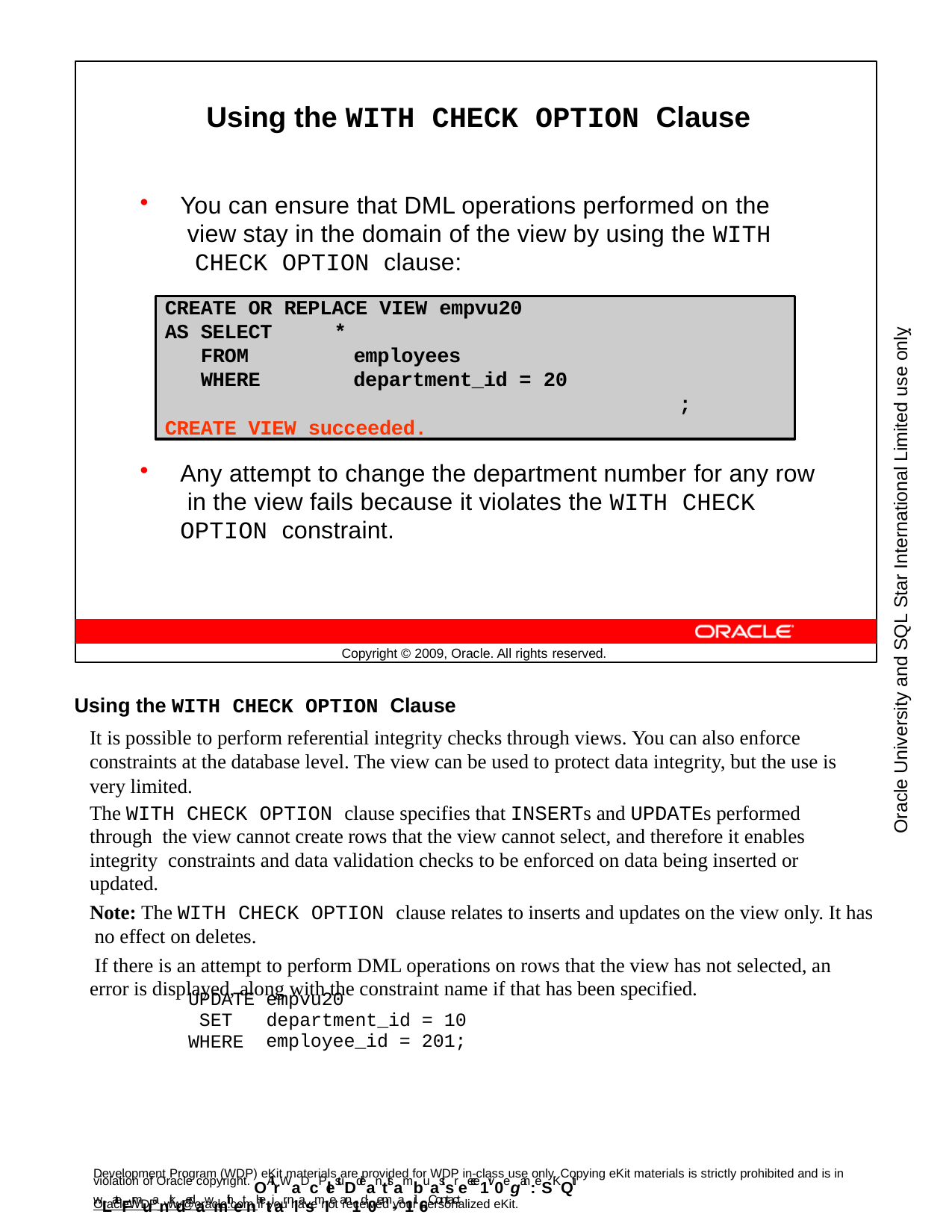

Using the WITH CHECK OPTION Clause

You can ensure that DML operations performed on the  view stay in the domain of the view by using the WITH  CHECK OPTION clause:
CREATE OR REPLACE VIEW empvu20
AS SELECT	*
FROM	employees
WHERE	department_id = 20
;
CREATE VIEW succeeded.
Oracle University and SQL Star International Limited use onlyฺ
WITH CHECK OPTION CONSTRAINT empvu20_ck
Any attempt to change the department number for any row  in the view fails because it violates the WITH CHECK  OPTION constraint.
Copyright © 2009, Oracle. All rights reserved.
Using the WITH CHECK OPTION Clause
It is possible to perform referential integrity checks through views. You can also enforce  constraints at the database level. The view can be used to protect data integrity, but the use is  very limited.
The WITH CHECK OPTION clause specifies that INSERTs and UPDATEs performed through  the view cannot create rows that the view cannot select, and therefore it enables integrity  constraints and data validation checks to be enforced on data being inserted or updated.
Note: The WITH CHECK OPTION clause relates to inserts and updates on the view only. It has  no effect on deletes.
If there is an attempt to perform DML operations on rows that the view has not selected, an  error is displayed, along with the constraint name if that has been specified.
UPDATE  SET  WHERE
empvu20  department_id = 10
employee_id = 201;
Development Program (WDP) eKit materials are provided for WDP in-class use only. Copying eKit materials is strictly prohibited and is in
violation of Oracle copyright. OAllrWaDcPlestuDdeanttsambuastsreece1iv0egan: eSKQit wLateFrmuanrkdedawmithetnhetiar nlasmIe an1d0em-a1il.6Contact
OracleWDP_ww@oracle.com if you have not received your personalized eKit.